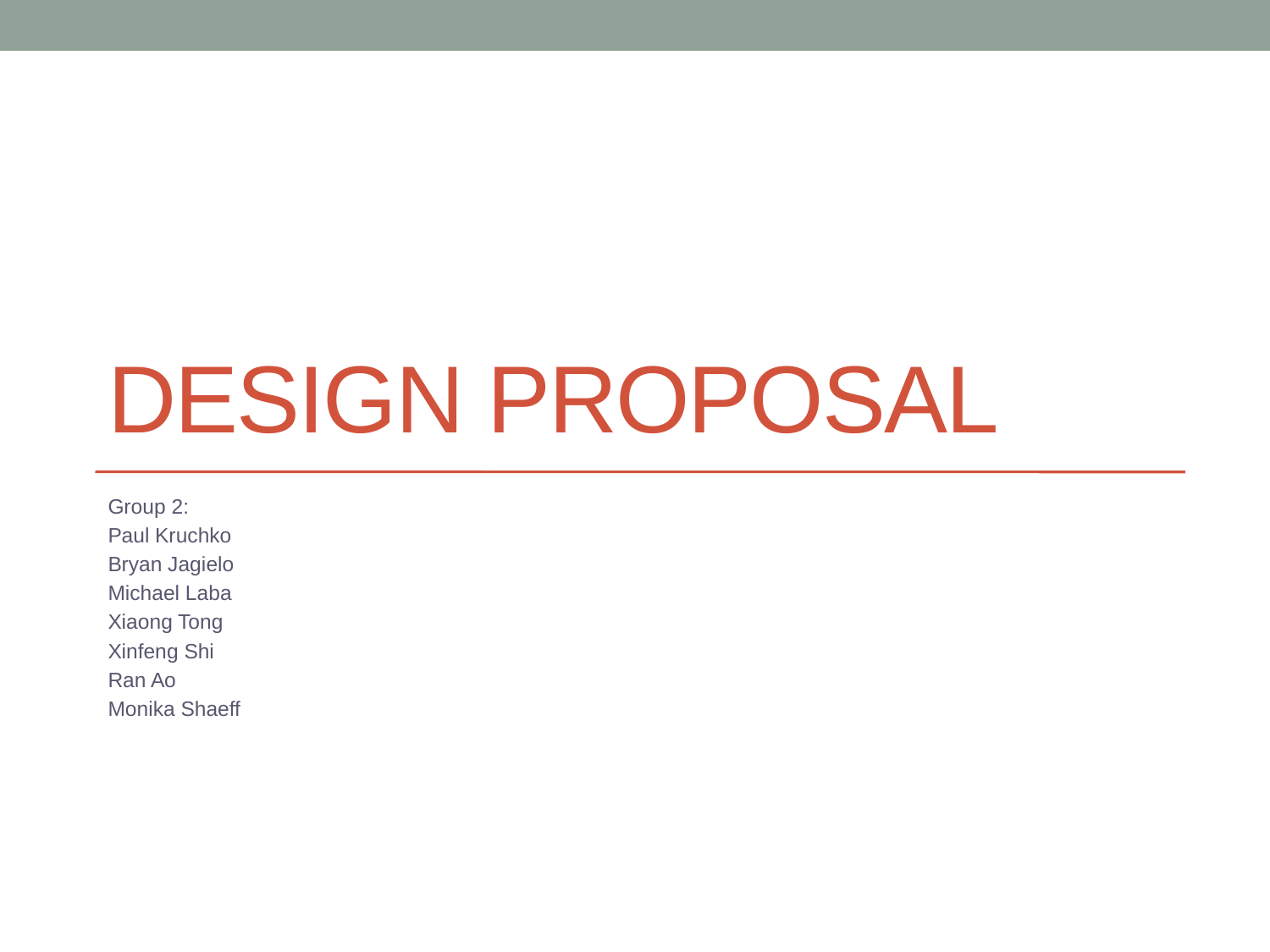

# Design PRoposal
Group 2:
Paul Kruchko
Bryan Jagielo
Michael Laba
Xiaong Tong
Xinfeng Shi
Ran Ao
Monika Shaeff